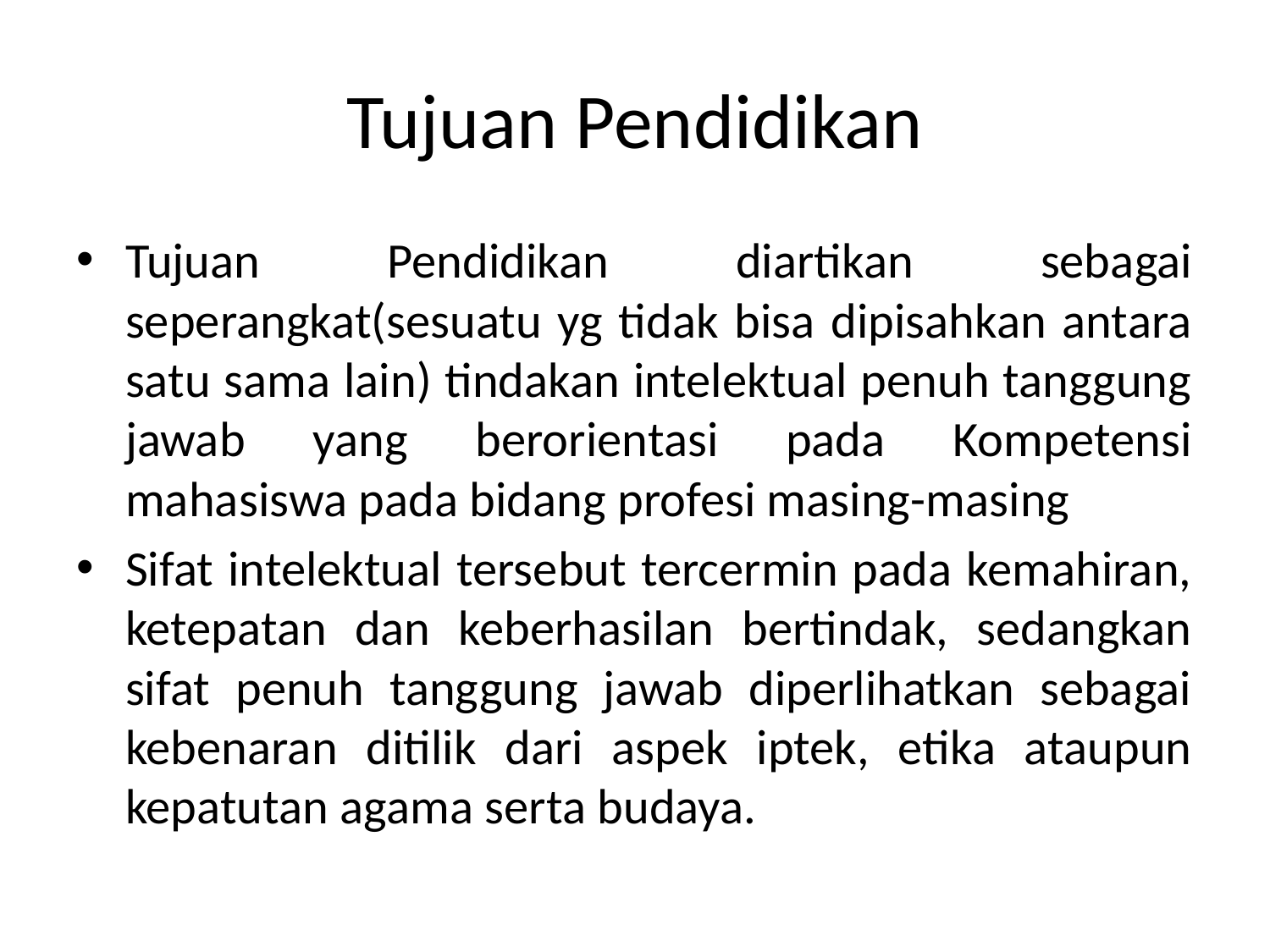

# Tujuan Pendidikan
Tujuan Pendidikan diartikan sebagai seperangkat(sesuatu yg tidak bisa dipisahkan antara satu sama lain) tindakan intelektual penuh tanggung jawab yang berorientasi pada Kompetensi mahasiswa pada bidang profesi masing-masing
Sifat intelektual tersebut tercermin pada kemahiran, ketepatan dan keberhasilan bertindak, sedangkan sifat penuh tanggung jawab diperlihatkan sebagai kebenaran ditilik dari aspek iptek, etika ataupun kepatutan agama serta budaya.